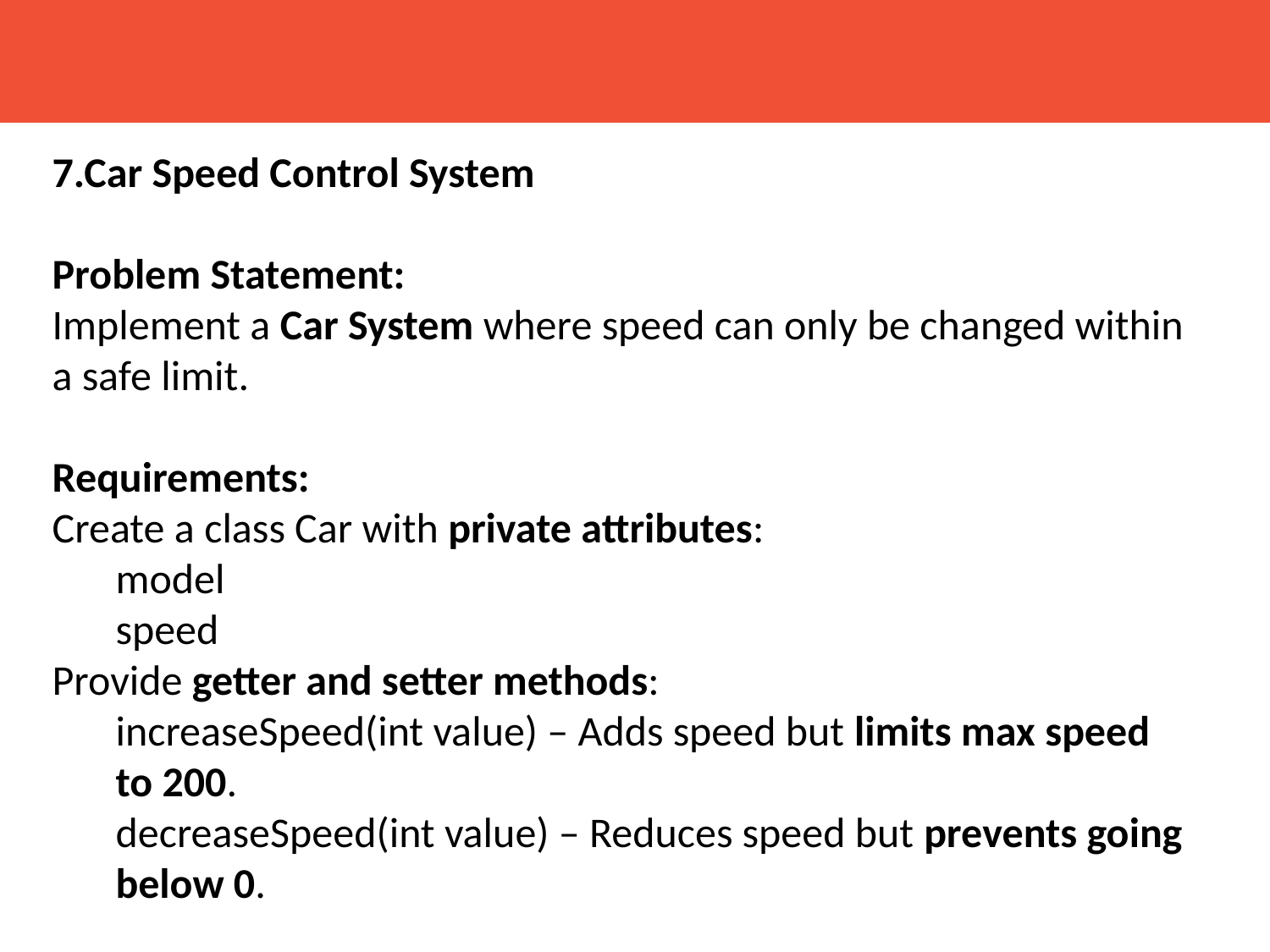

7.Car Speed Control System

Problem Statement:
Implement a Car System where speed can only be changed within a safe limit.

Requirements:
Create a class Car with private attributes:
model
speed
Provide getter and setter methods:
increaseSpeed(int value) – Adds speed but limits max speed to 200.
decreaseSpeed(int value) – Reduces speed but prevents going below 0.